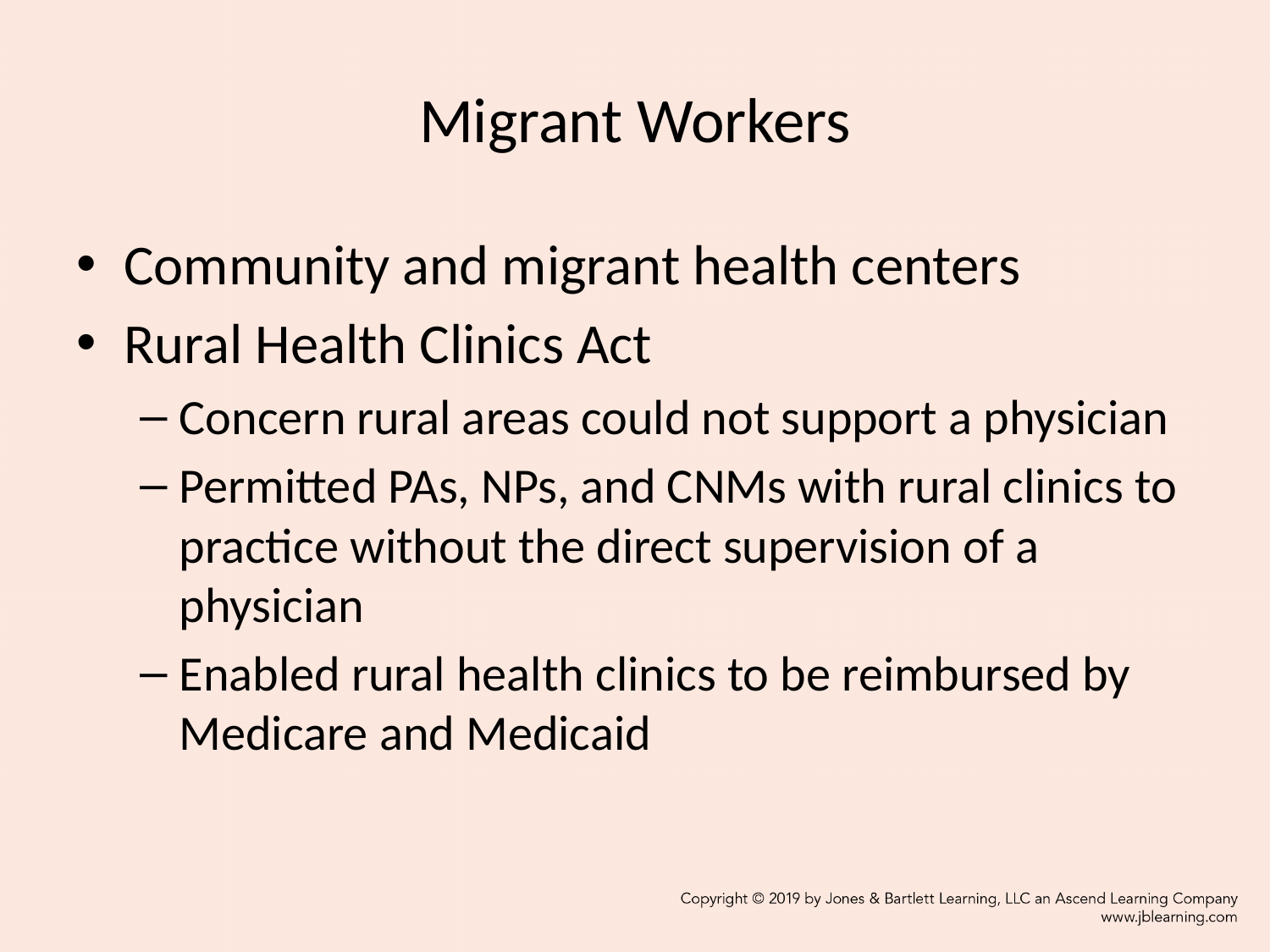

# Migrant Workers
Community and migrant health centers
Rural Health Clinics Act
Concern rural areas could not support a physician
Permitted PAs, NPs, and CNMs with rural clinics to practice without the direct supervision of a physician
Enabled rural health clinics to be reimbursed by Medicare and Medicaid